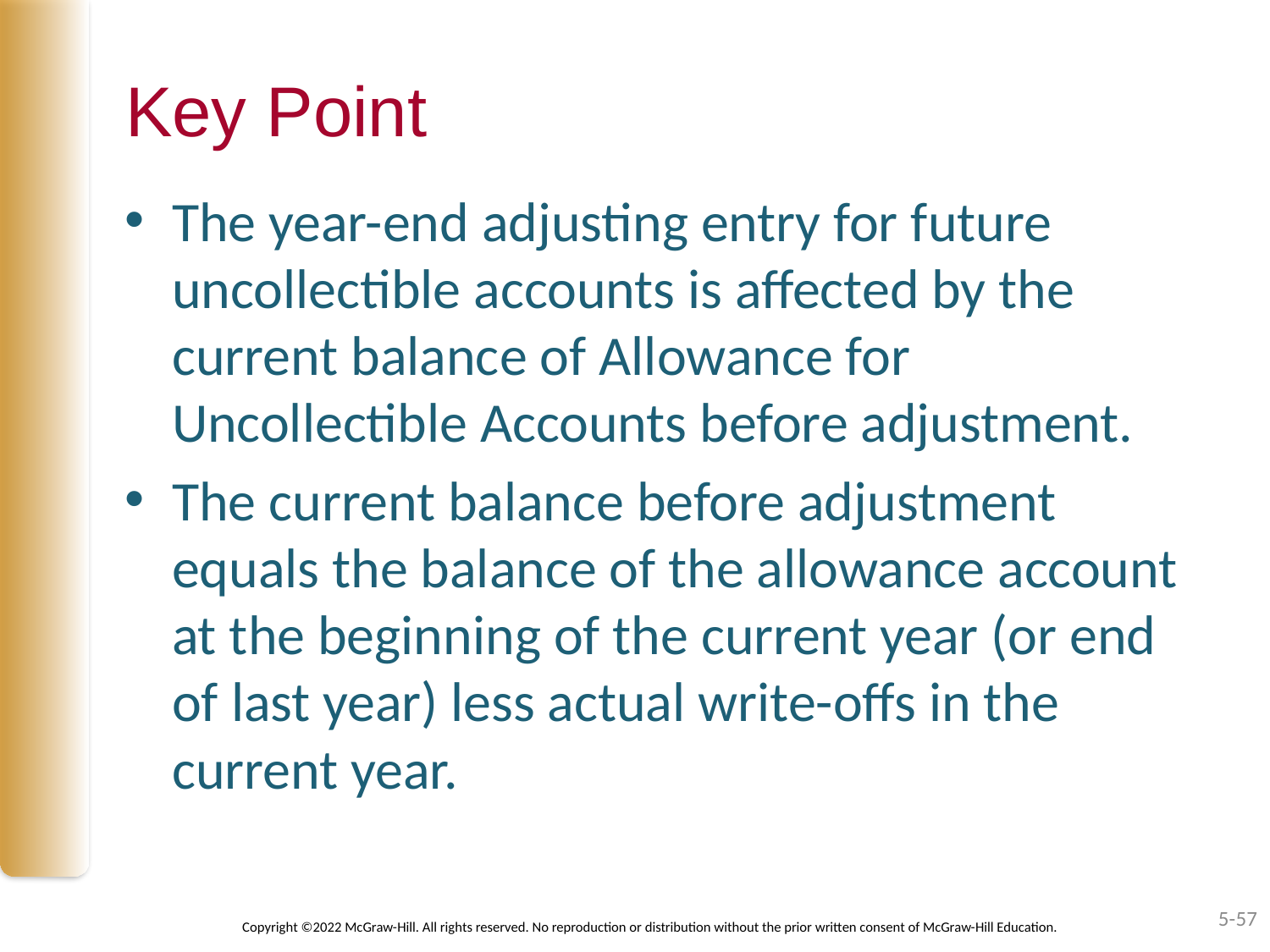

# Key Point
The year-end adjusting entry for future uncollectible accounts is affected by the current balance of Allowance for Uncollectible Accounts before adjustment.
The current balance before adjustment equals the balance of the allowance account at the beginning of the current year (or end of last year) less actual write-offs in the current year.
5-57
Copyright ©2022 McGraw-Hill. All rights reserved. No reproduction or distribution without the prior written consent of McGraw-Hill Education.